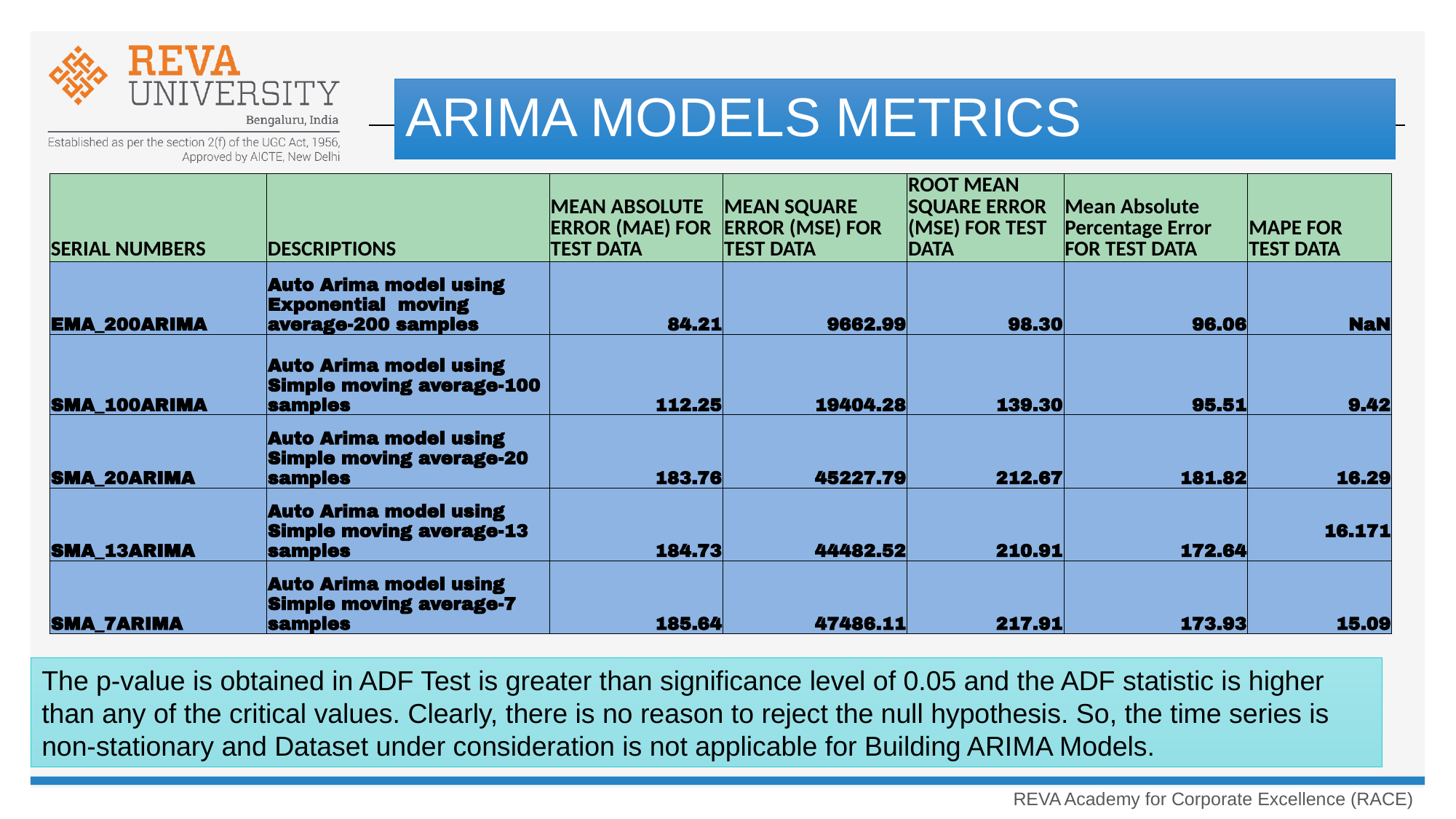

# ARIMA MODELS METRICS
| SERIAL NUMBERS | DESCRIPTIONS | MEAN ABSOLUTE ERROR (MAE) FOR TEST DATA | MEAN SQUARE ERROR (MSE) FOR TEST DATA | ROOT MEAN SQUARE ERROR (MSE) FOR TEST DATA | Mean Absolute Percentage Error FOR TEST DATA | MAPE FOR TEST DATA |
| --- | --- | --- | --- | --- | --- | --- |
| EMA\_200ARIMA | Auto Arima model using Exponential moving average-200 samples | 84.21 | 9662.99 | 98.30 | 96.06 | NaN |
| SMA\_100ARIMA | Auto Arima model using Simple moving average-100 samples | 112.25 | 19404.28 | 139.30 | 95.51 | 9.42 |
| SMA\_20ARIMA | Auto Arima model using Simple moving average-20 samples | 183.76 | 45227.79 | 212.67 | 181.82 | 16.29 |
| SMA\_13ARIMA | Auto Arima model using Simple moving average-13 samples | 184.73 | 44482.52 | 210.91 | 172.64 | 16.171 |
| SMA\_7ARIMA | Auto Arima model using Simple moving average-7 samples | 185.64 | 47486.11 | 217.91 | 173.93 | 15.09 |
The p-value is obtained in ADF Test is greater than significance level of 0.05 and the ADF statistic is higher than any of the critical values. Clearly, there is no reason to reject the null hypothesis. So, the time series is non-stationary and Dataset under consideration is not applicable for Building ARIMA Models.